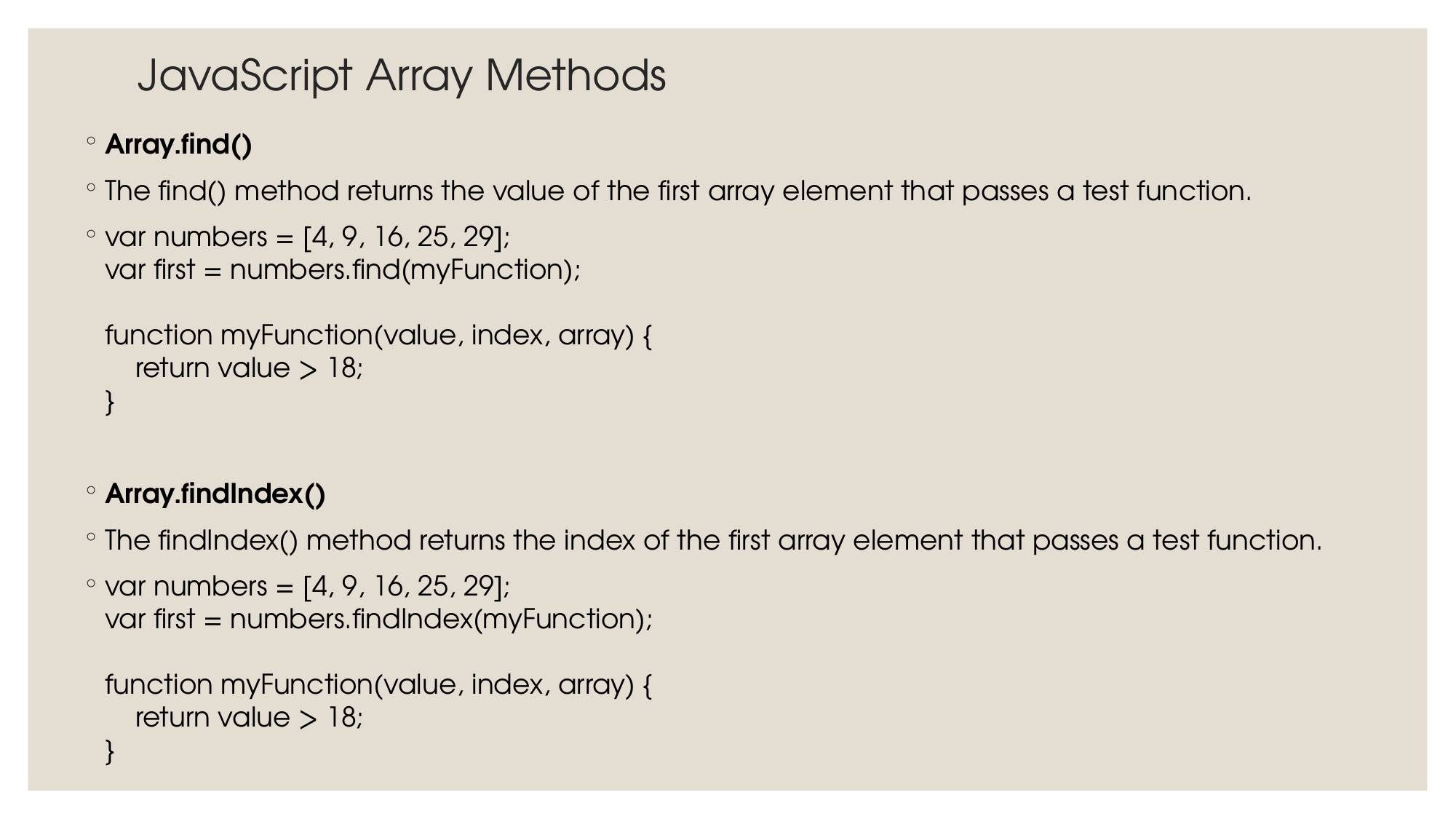

# JavaScript Array Methods
Array.find()
The find() method returns the value of the first array element that passes a test function.
var numbers = [4, 9, 16, 25, 29];
var first = numbers.find(myFunction);
function myFunction(value, index, array) {
    return value > 18;
}

Array.findIndex()
The findIndex() method returns the index of the first array element that passes a test function.
var numbers = [4, 9, 16, 25, 29];
var first = numbers.findIndex(myFunction);
function myFunction(value, index, array) {
    return value > 18;
}